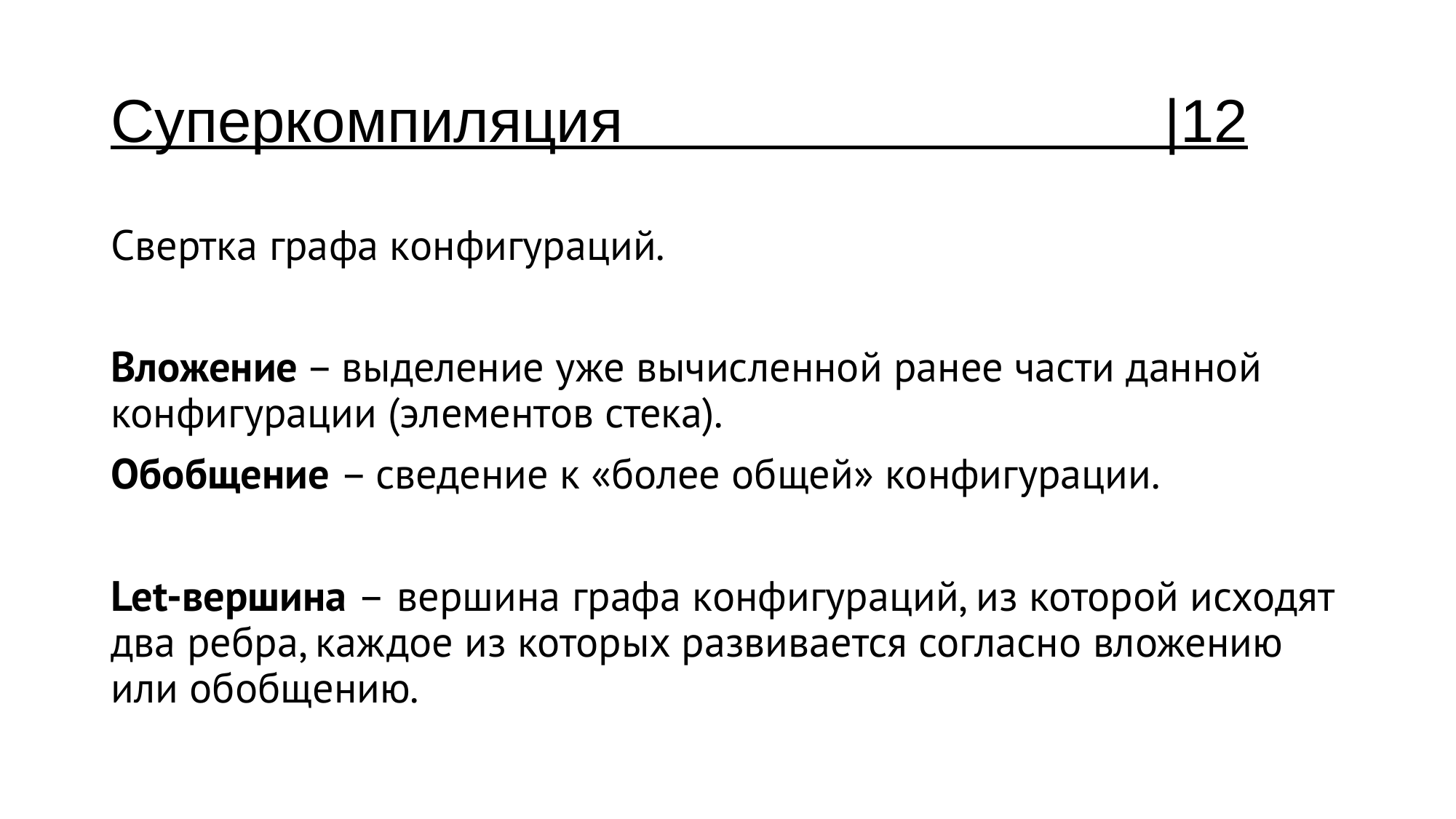

# Суперкомпиляция                                |12
Свертка графа конфигураций.

Вложение – выделение уже вычисленной ранее части данной конфигурации (элементов стека).
Обобщение – сведение к «более общей» конфигурации.

Let-вершина – вершина графа конфигураций, из которой исходят два ребра, каждое из которых развивается согласно вложению или обобщению.